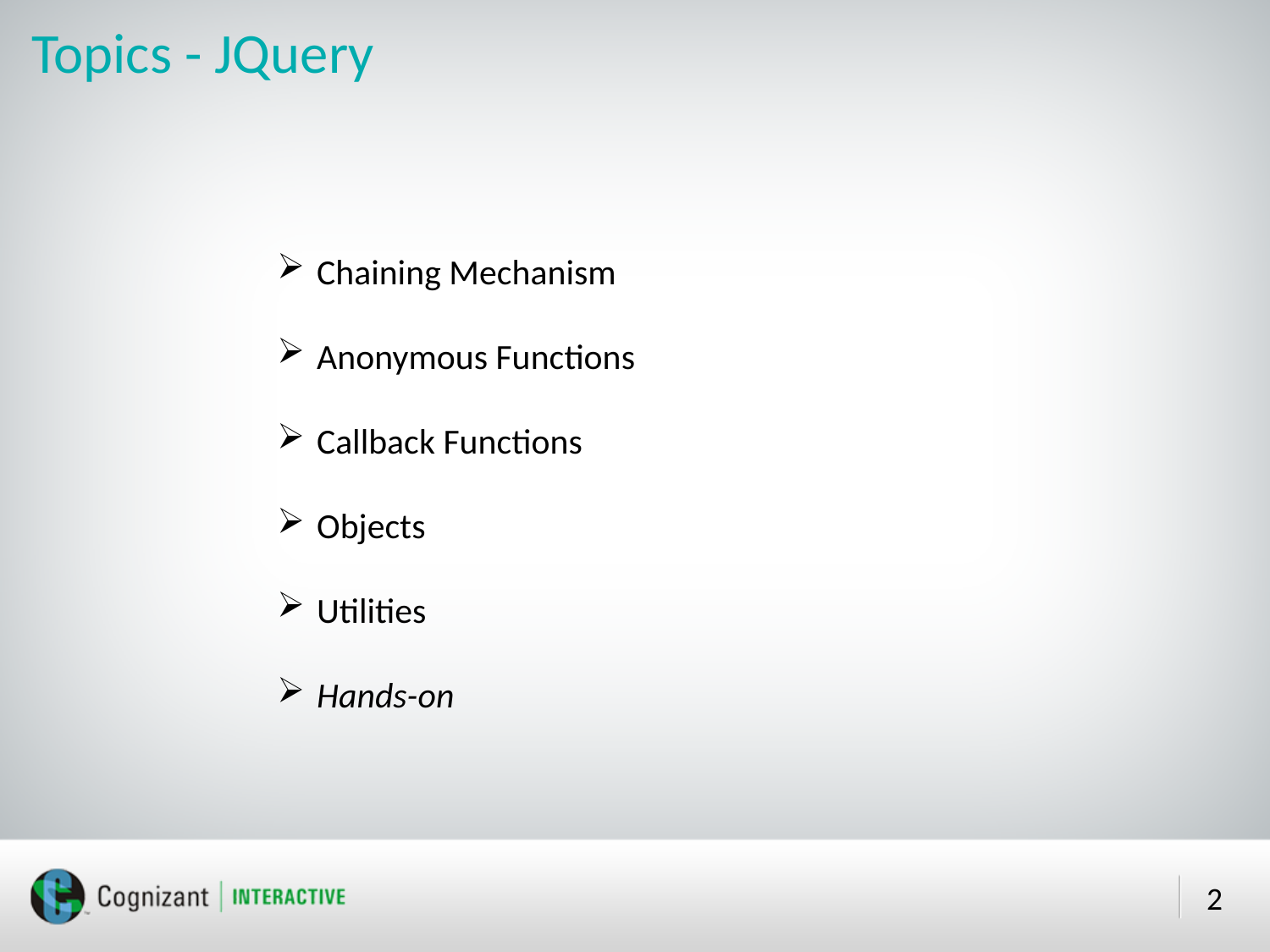

# Topics - JQuery
Chaining Mechanism
Anonymous Functions
Callback Functions
Objects
Utilities
Hands-on

2